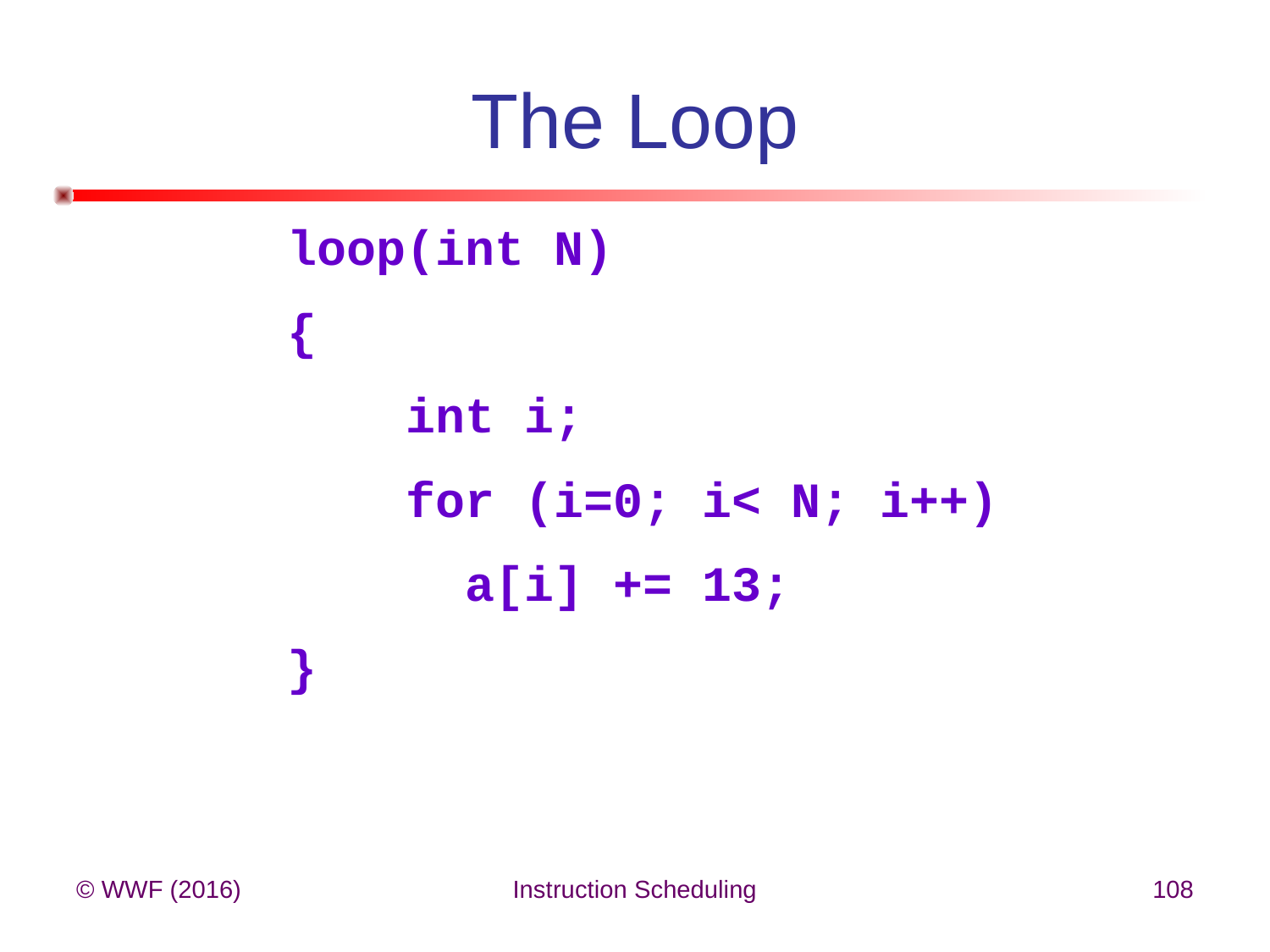

# The Loop
loop(int N)
{
    int i;
    for (i=0; i< N; i++)
      a[i] += 13;
}
© WWF (2016)
Instruction Scheduling
108